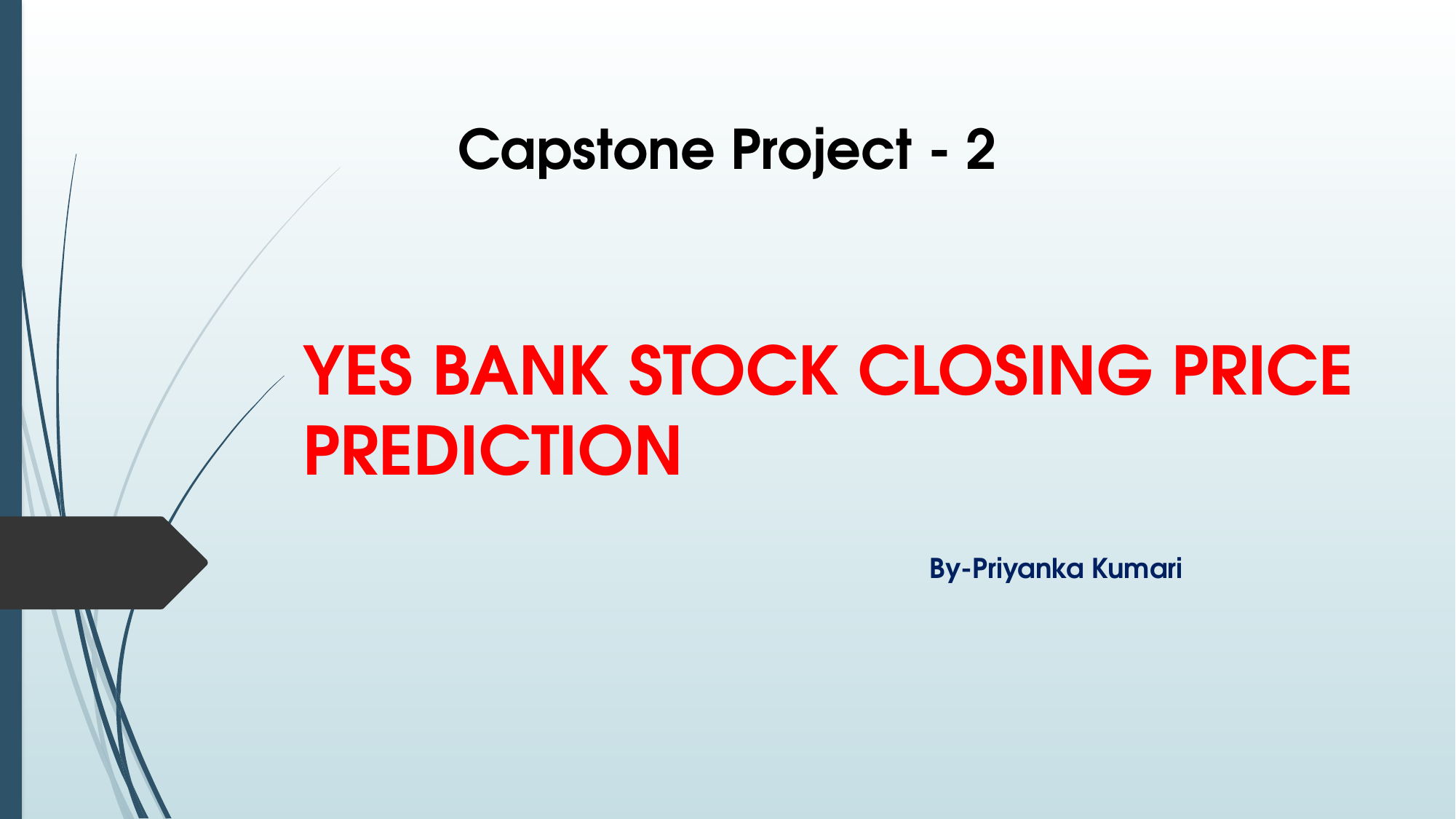

Capstone Project - 2
YES BANK STOCK CLOSING PRICE PREDICTION
By-Priyanka Kumari